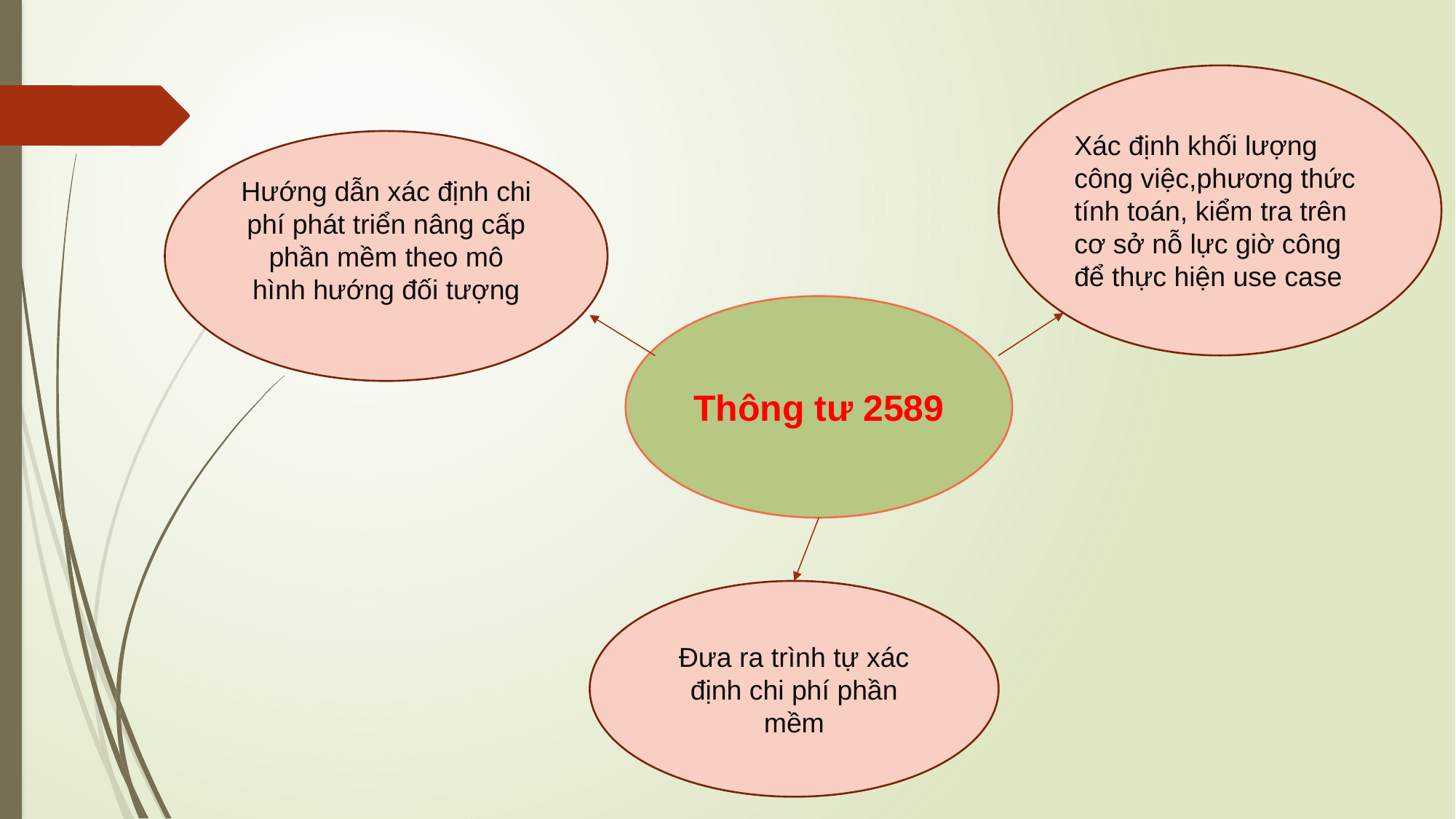

Xác định khối lượng công việc,phương thức tính toán, kiểm tra trên cơ sở nỗ lực giờ công để thực hiện use case
Hướng dẫn xác định chi phí phát triển nâng cấp phần mềm theo mô hình hướng đối tượng

Thông tư 2589

Đưa ra trình tự xác định chi phí phần mềm